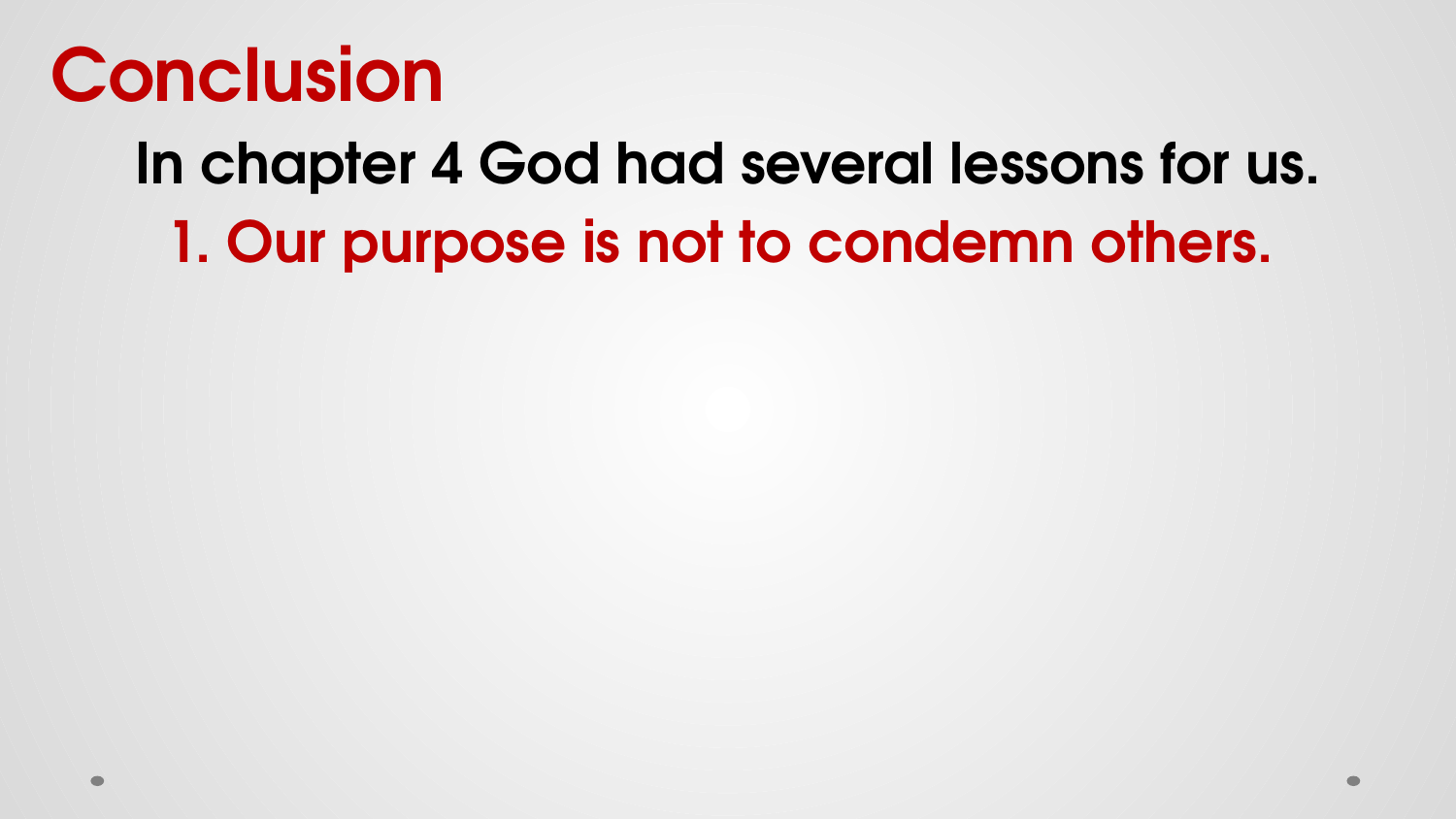

Conclusion
In chapter 4 God had several lessons for us.
1. Our purpose is not to condemn others.